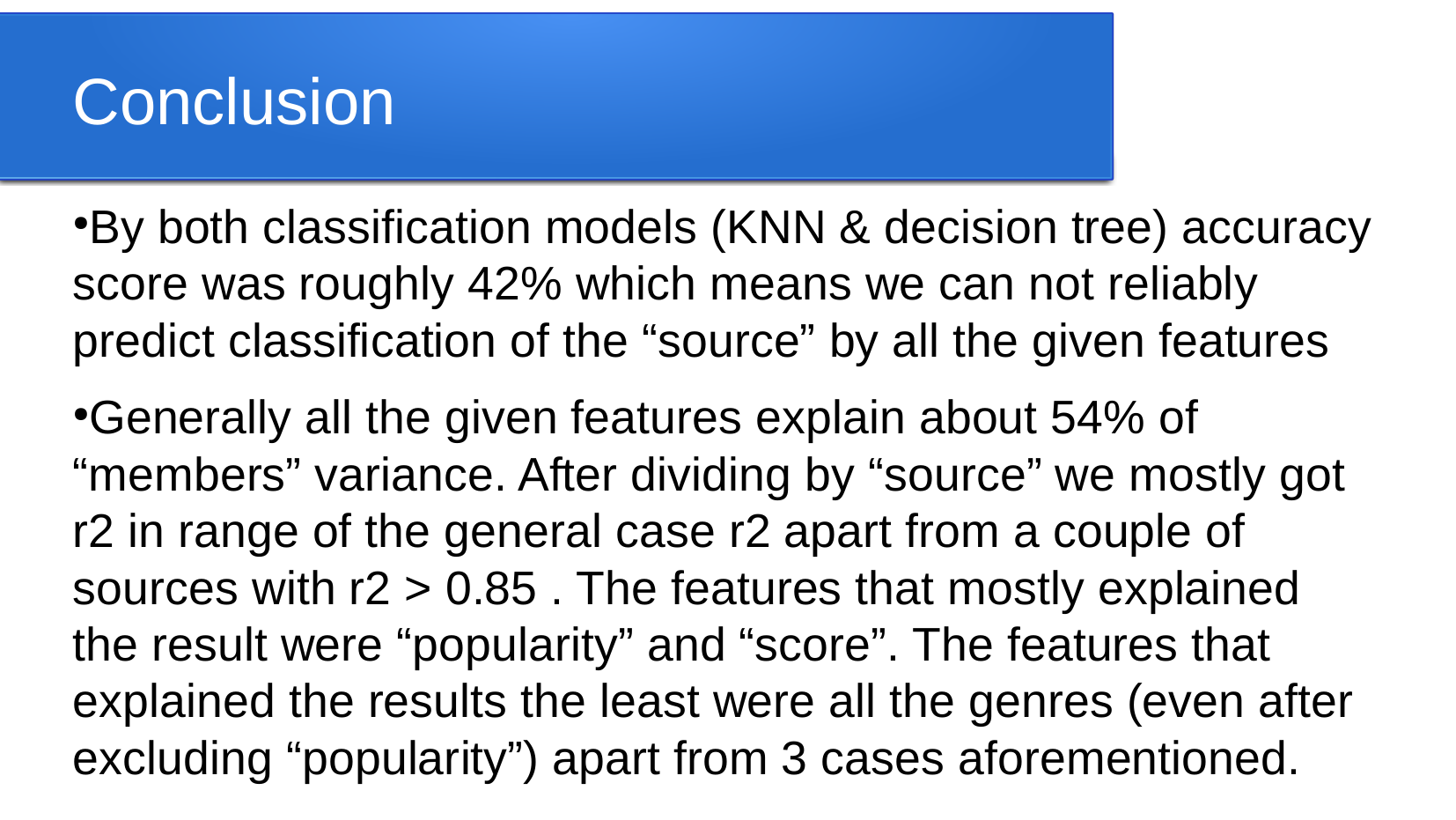

Conclusion
By both classification models (KNN & decision tree) accuracy score was roughly 42% which means we can not reliably predict classification of the “source” by all the given features
Generally all the given features explain about 54% of “members” variance. After dividing by “source” we mostly got r2 in range of the general case r2 apart from a couple of sources with r2 > 0.85 . The features that mostly explained the result were “popularity” and “score”. The features that explained the results the least were all the genres (even after excluding “popularity”) apart from 3 cases aforementioned.